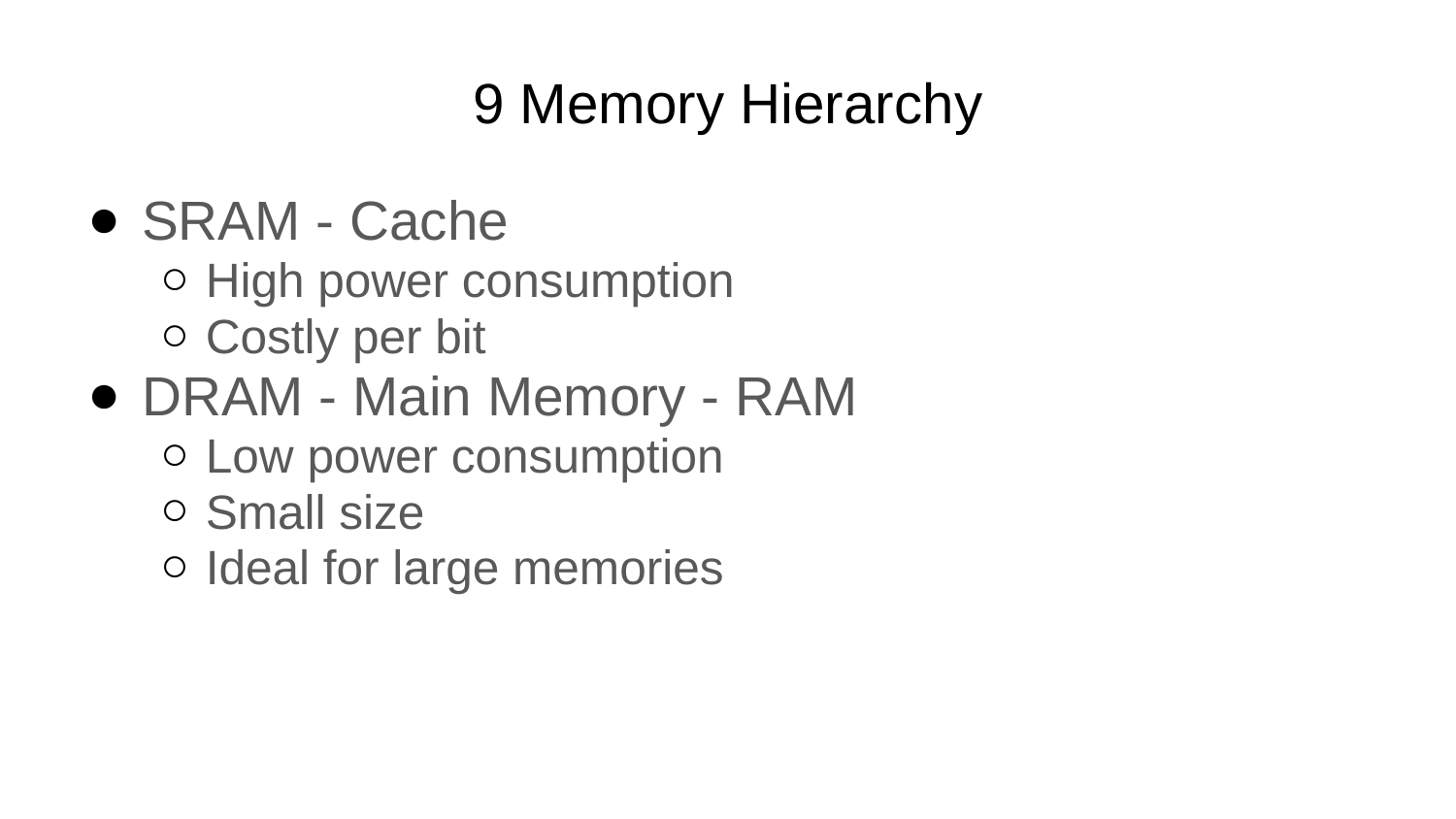

# 9 Memory Hierarchy
SRAM - Cache
High power consumption
Costly per bit
DRAM - Main Memory - RAM
Low power consumption
Small size
Ideal for large memories